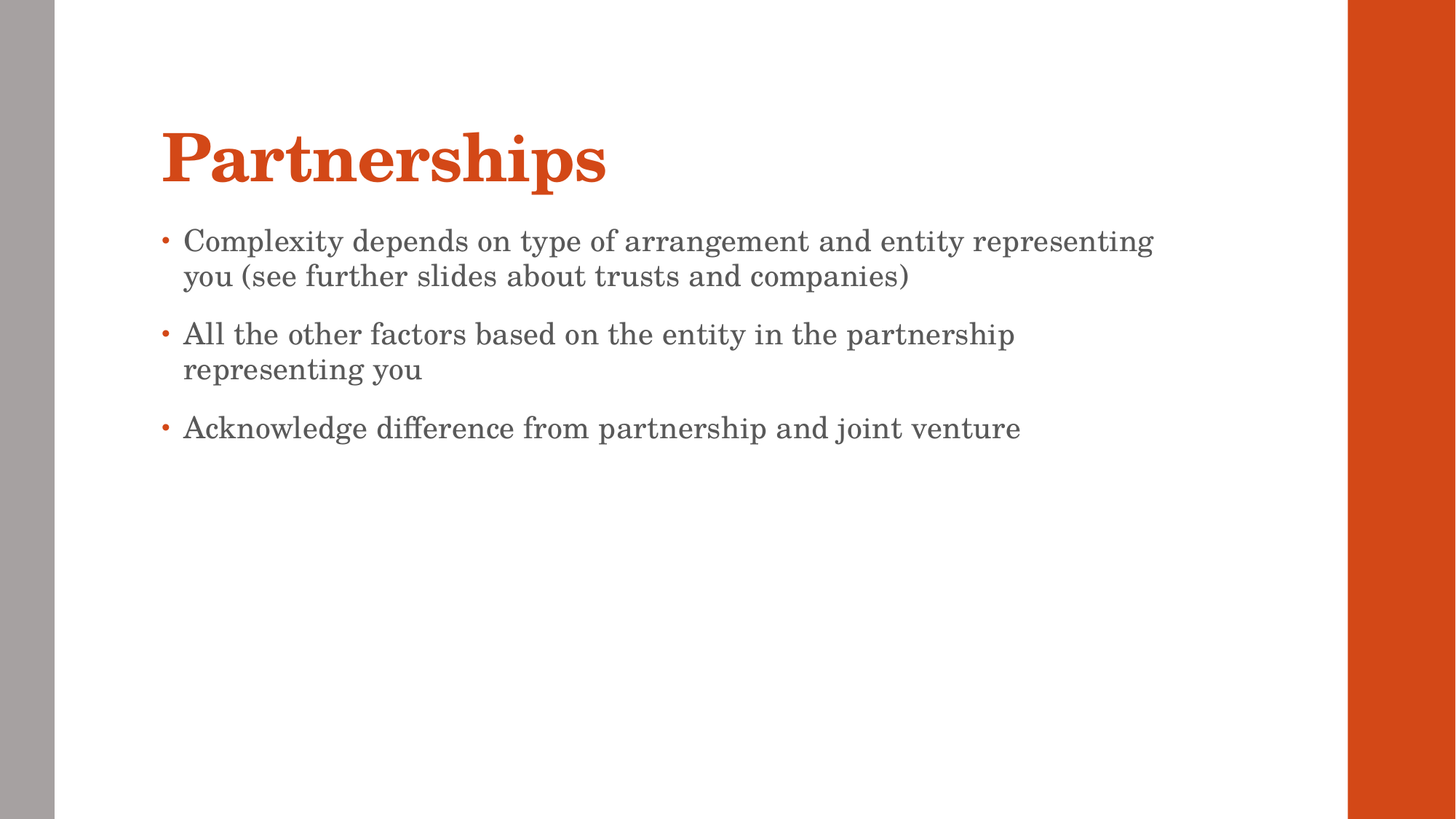

# Partnerships
Complexity depends on type of arrangement and entity representing you (see further slides about trusts and companies)
All the other factors based on the entity in the partnership representing you
Acknowledge difference from partnership and joint venture